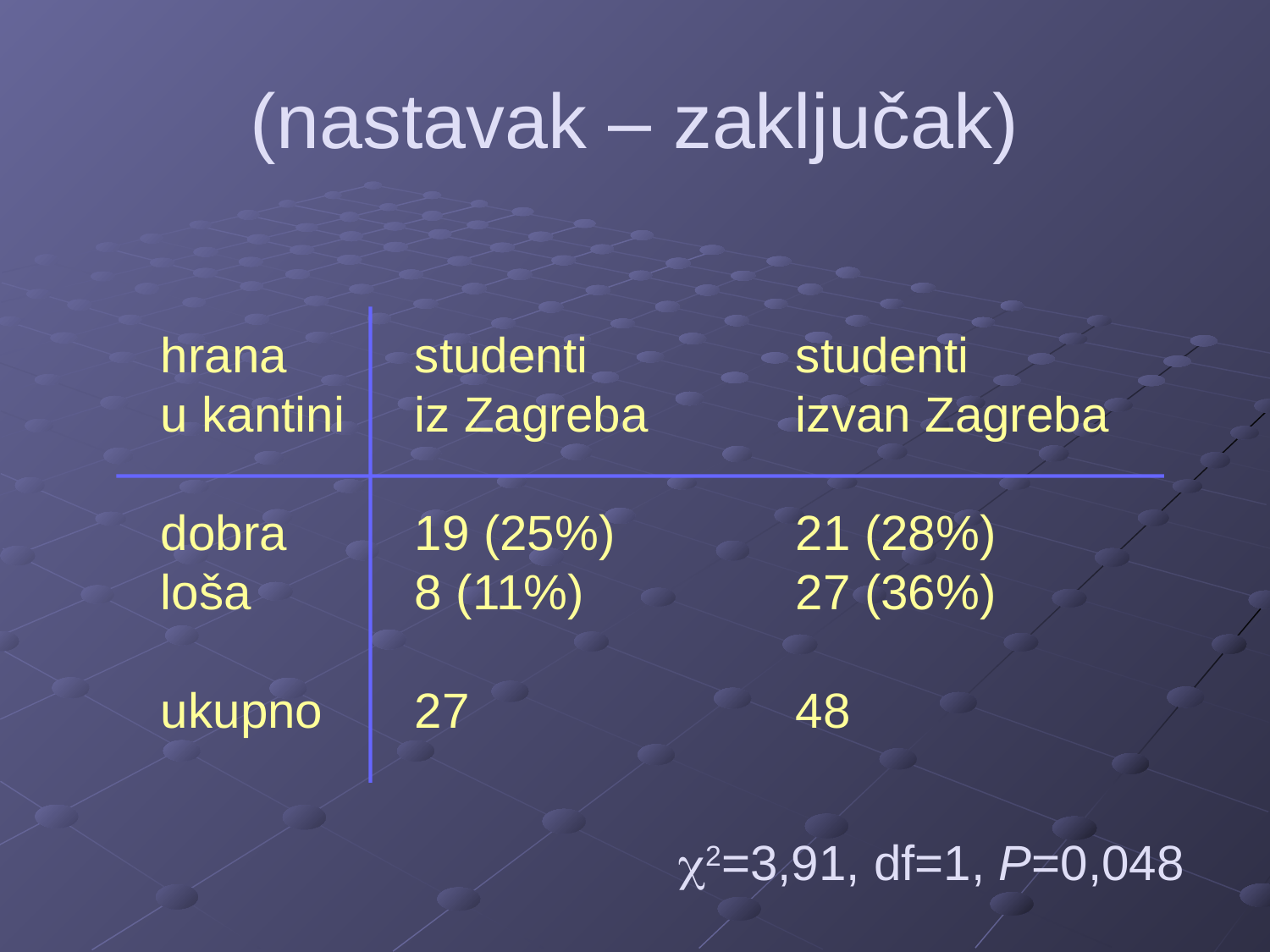

# (nastavak – zaključak)

hrana		studenti		studenti
u kantini	iz Zagreba		izvan Zagreba

dobra		19 (25%) 		21 (28%)
loša		8 (11%)		27 (36%)

ukupno	27			48

χ2=3,91, df=1, P=0,048